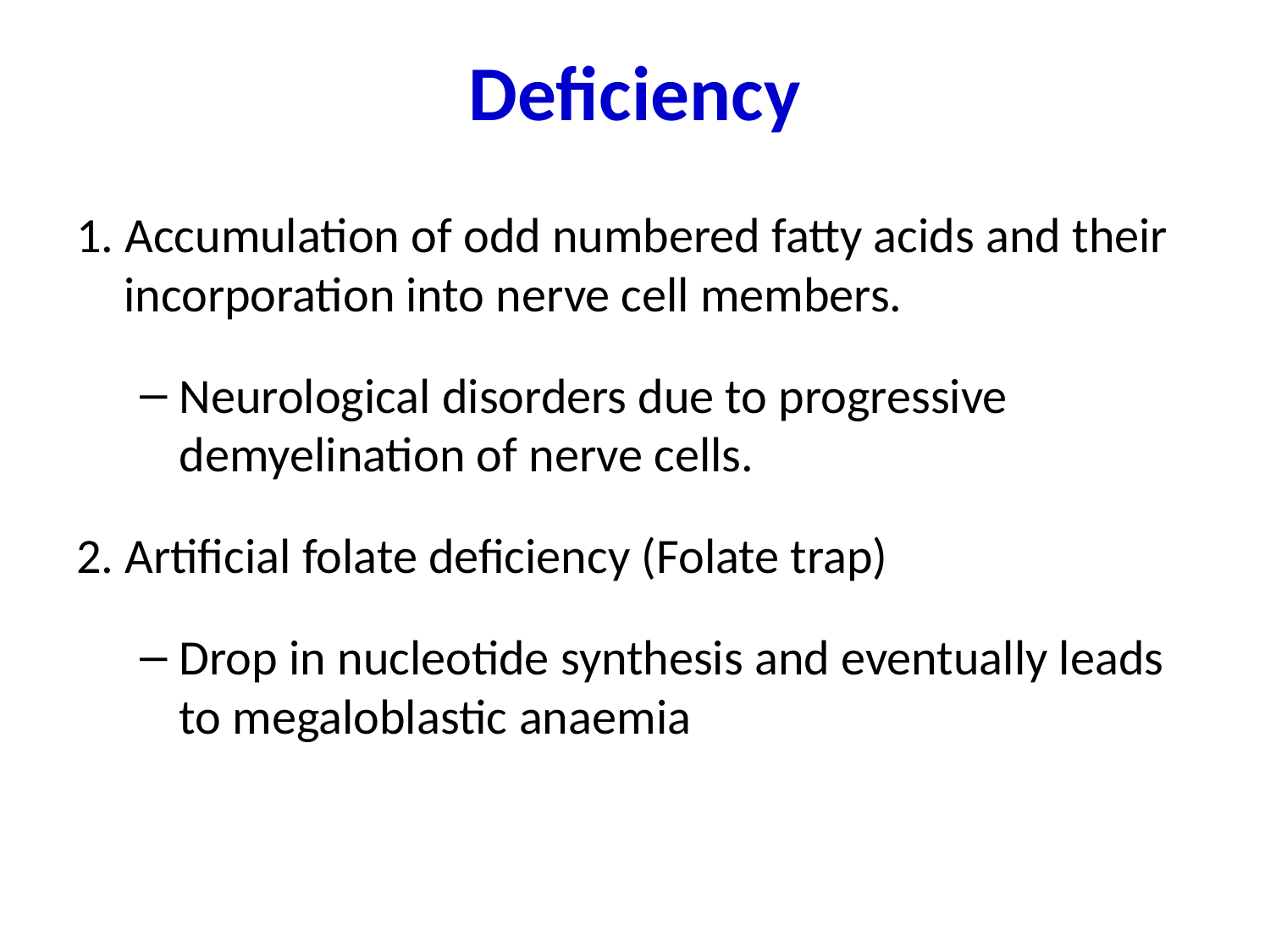

# Deficiency
1. Accumulation of odd numbered fatty acids and their incorporation into nerve cell members.
Neurological disorders due to progressive demyelination of nerve cells.
2. Artificial folate deficiency (Folate trap)
Drop in nucleotide synthesis and eventually leads to megaloblastic anaemia